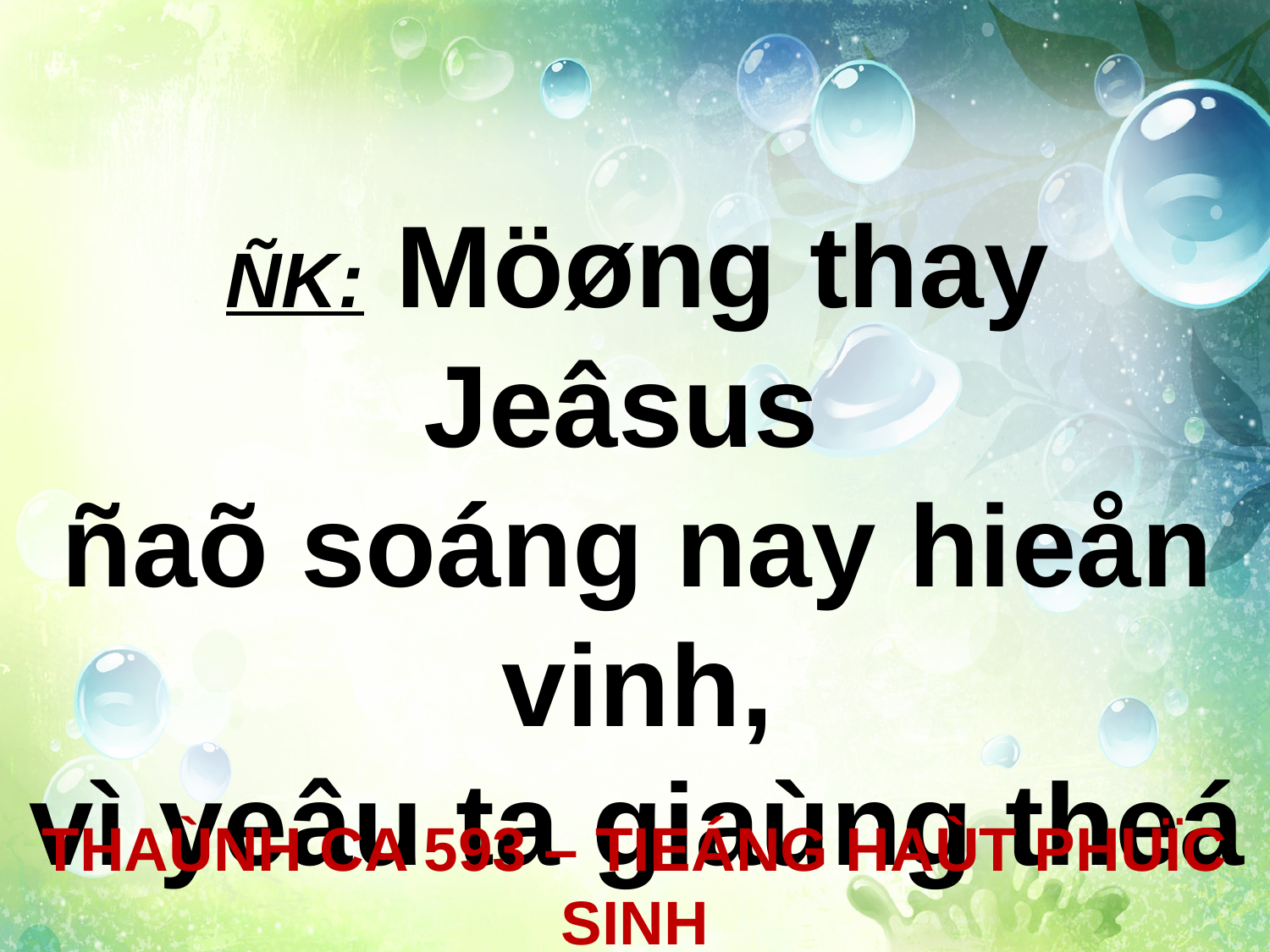

ÑK: Möøng thay Jeâsus
ñaõ soáng nay hieån vinh,
vì yeâu ta giaùng theá
vui mang toäi khinh.
THAÙNH CA 593 – TIEÁNG HAÙT PHUÏC SINH